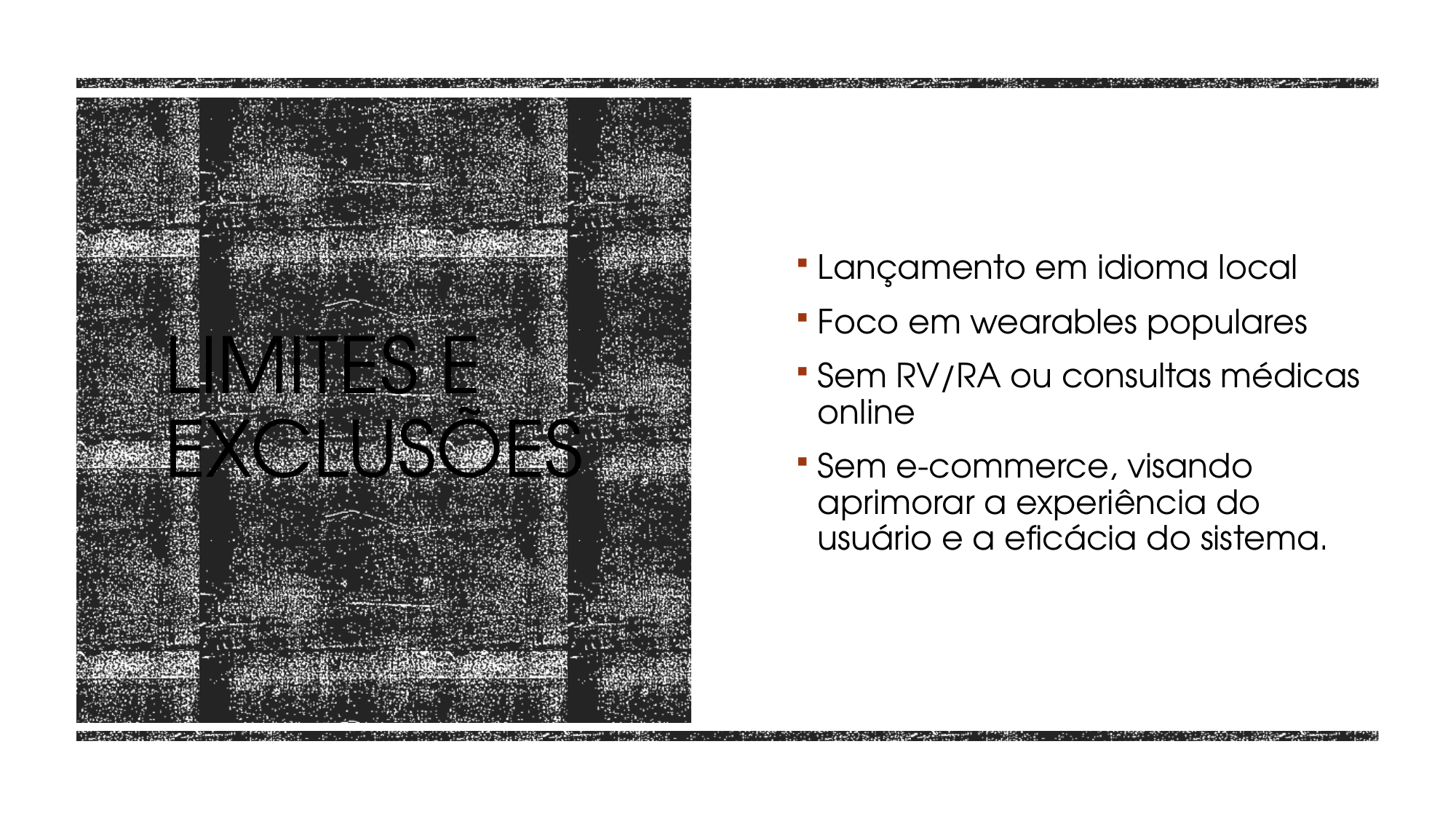

Lançamento em idioma local
Foco em wearables populares
Sem RV/RA ou consultas médicas online
Sem e-commerce, visando aprimorar a experiência do usuário e a eficácia do sistema.
# Limites e Exclusões